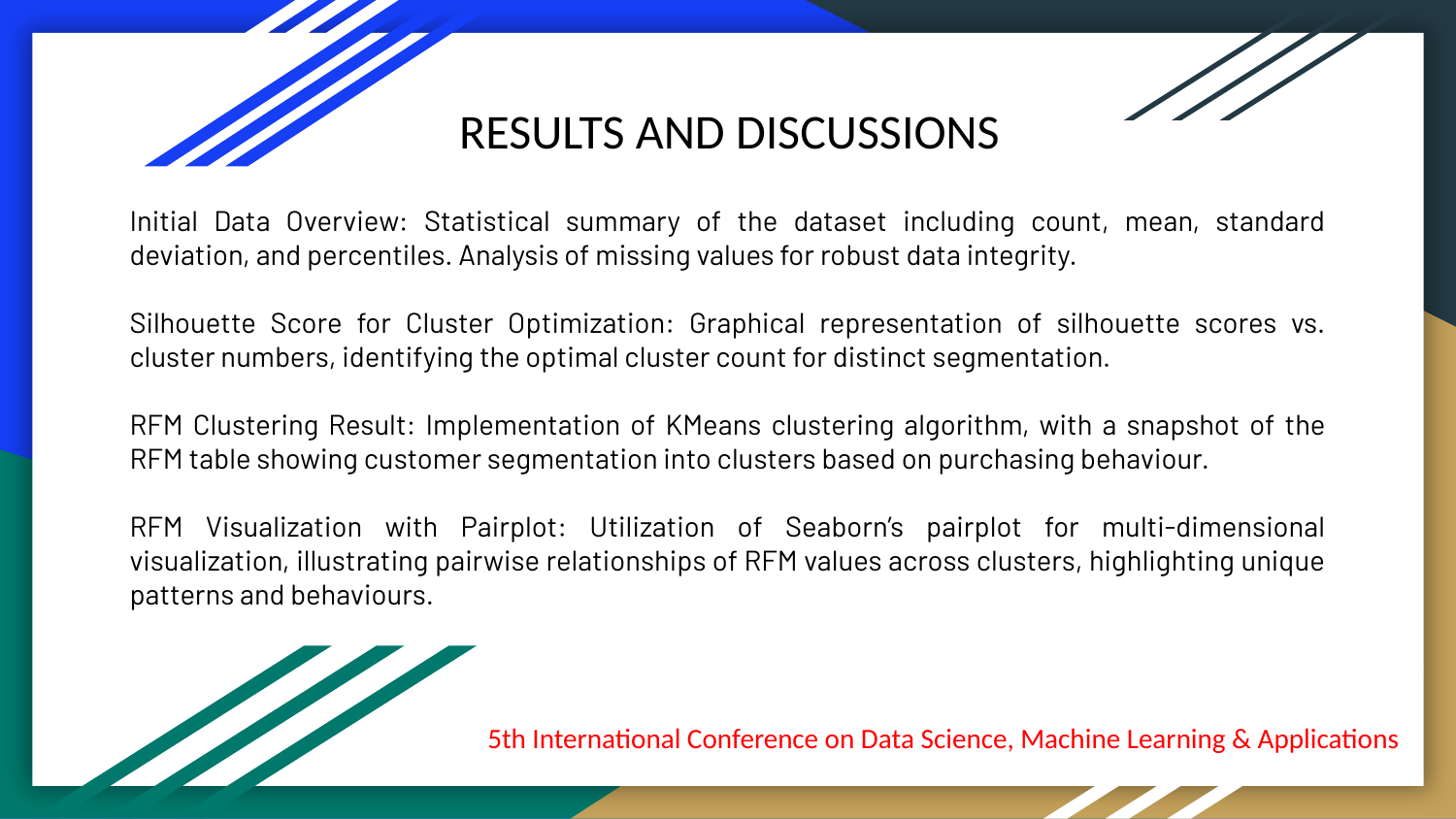

RESULTS AND DISCUSSIONS
Initial Data Overview: Statistical summary of the dataset including count, mean, standard deviation, and percentiles. Analysis of missing values for robust data integrity.

Silhouette Score for Cluster Optimization: Graphical representation of silhouette scores vs. cluster numbers, identifying the optimal cluster count for distinct segmentation.

RFM Clustering Result: Implementation of KMeans clustering algorithm, with a snapshot of the RFM table showing customer segmentation into clusters based on purchasing behaviour.

RFM Visualization with Pairplot: Utilization of Seaborn’s pairplot for multi-dimensional visualization, illustrating pairwise relationships of RFM values across clusters, highlighting unique patterns and behaviours.
5th International Conference on Data Science, Machine Learning & Applications